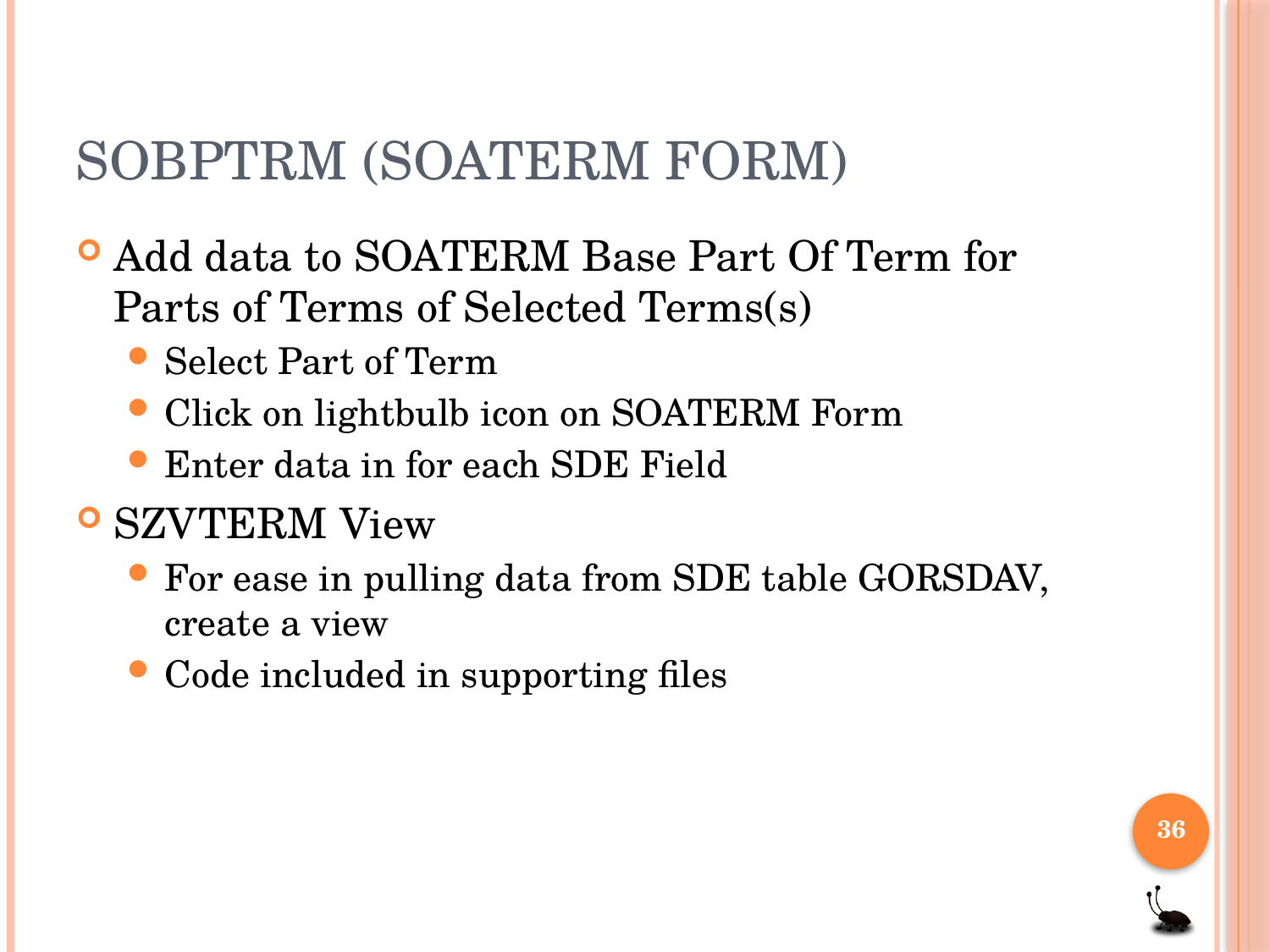

# SOBPTRM (SOATERM FORM)
Add data to SOATERM Base Part Of Term for Parts of Terms of Selected Terms(s)
Select Part of Term
Click on lightbulb icon on SOATERM Form
Enter data in for each SDE Field
SZVTERM View
For ease in pulling data from SDE table GORSDAV, create a view
Code included in supporting files

36